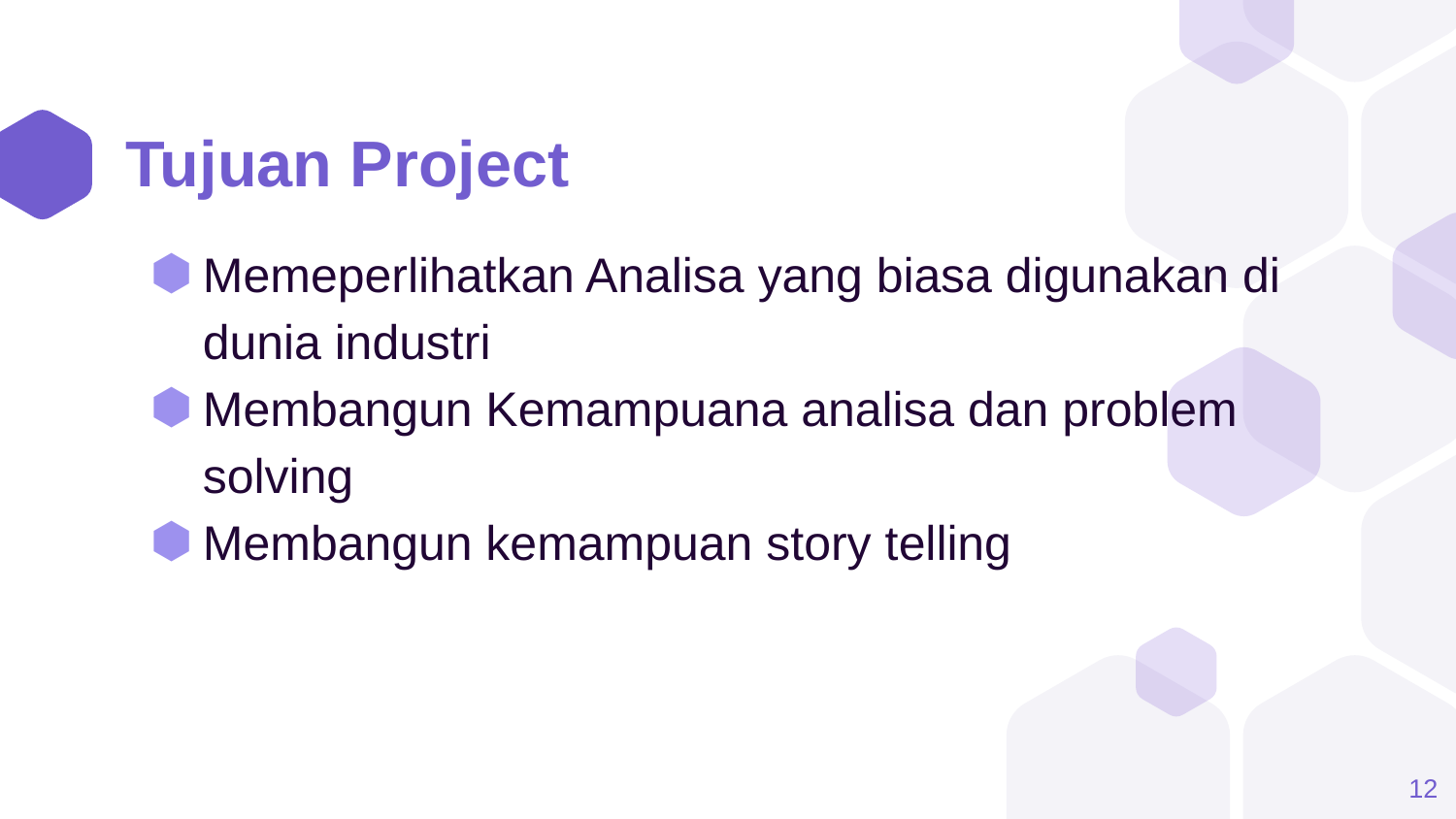

# Tujuan Project
Memeperlihatkan Analisa yang biasa digunakan di dunia industri
Membangun Kemampuana analisa dan problem solving
Membangun kemampuan story telling
12